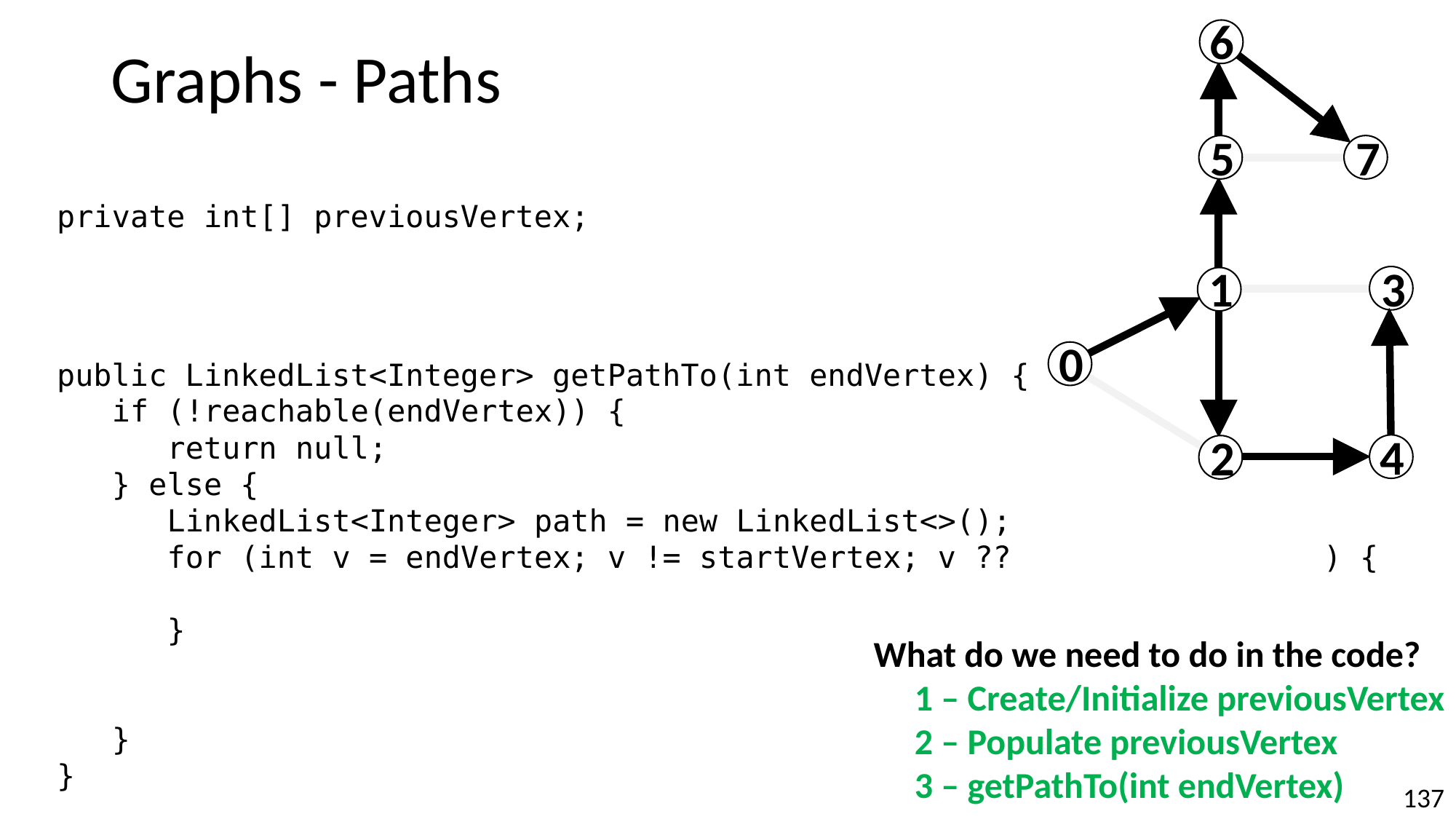

# Graphs - Paths
6

5
7

private int[] previousVertex;
3
1

0

public LinkedList<Integer> getPathTo(int endVertex) {
   if (!reachable(endVertex)) {
      return null;
   } else {
      LinkedList<Integer> path = new LinkedList<>();
      for (int v = endVertex; v != startVertex; v ??                 ) {

      }

   }
}
4
2

What do we need to do in the code?
     1 – Create/Initialize previousVertex
     2 – Populate previousVertex
     3 – getPathTo(int endVertex)
137